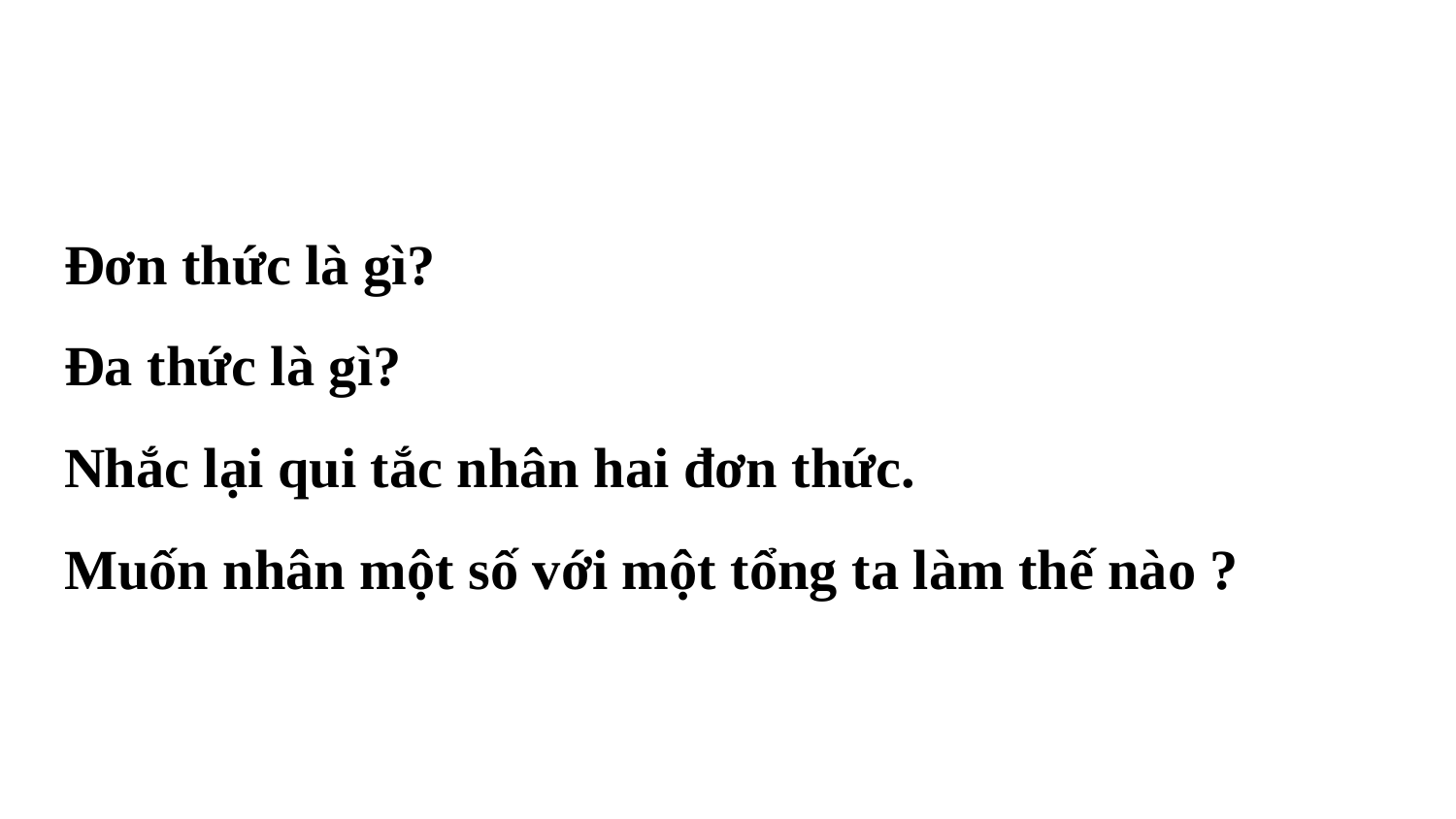

Đơn thức là gì?
Đa thức là gì?
Nhắc lại qui tắc nhân hai đơn thức.
Muốn nhân một số với một tổng ta làm thế nào ?